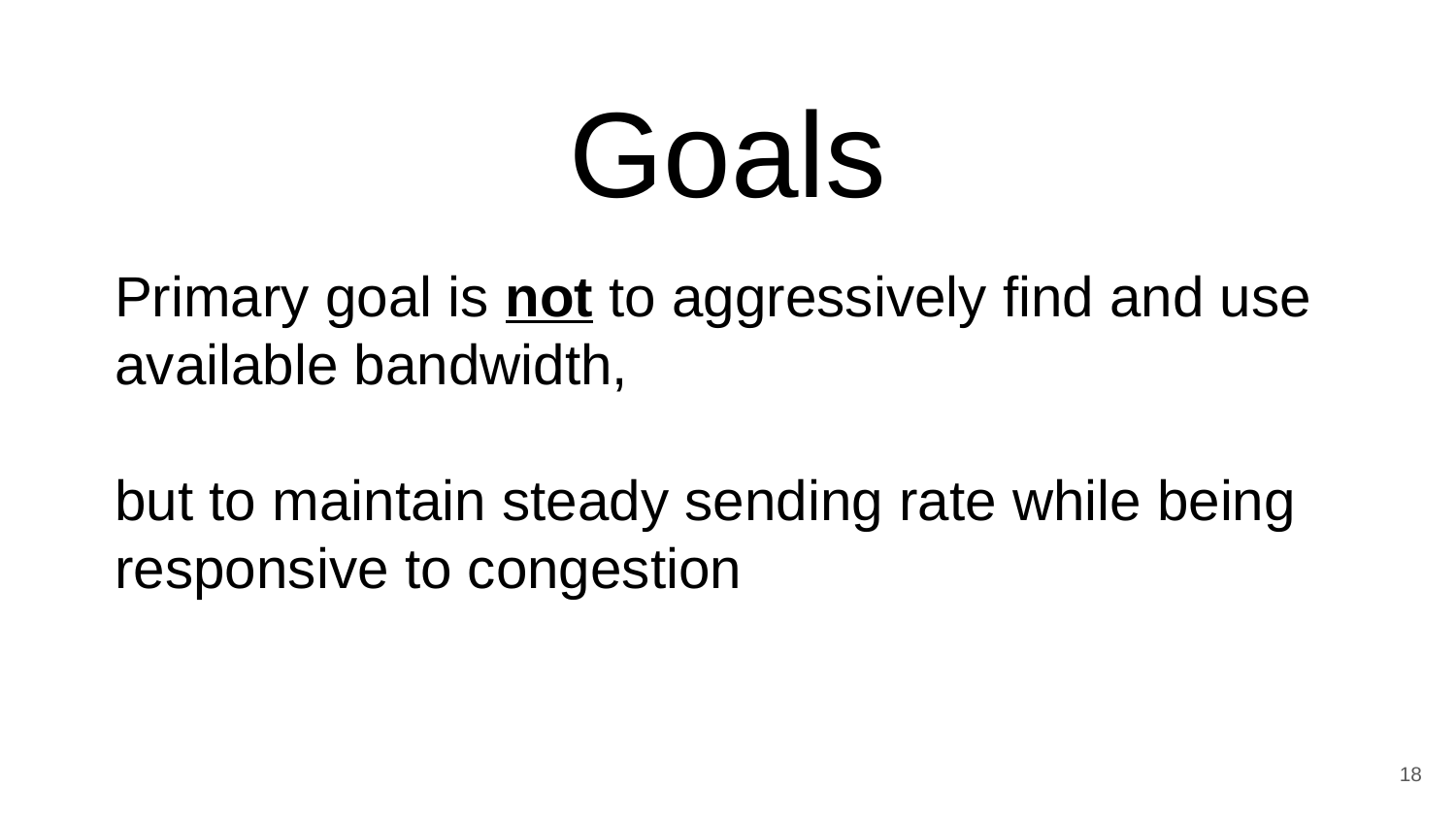

# Goals
Primary goal is not to aggressively find and use available bandwidth,

but to maintain steady sending rate while being responsive to congestion
18